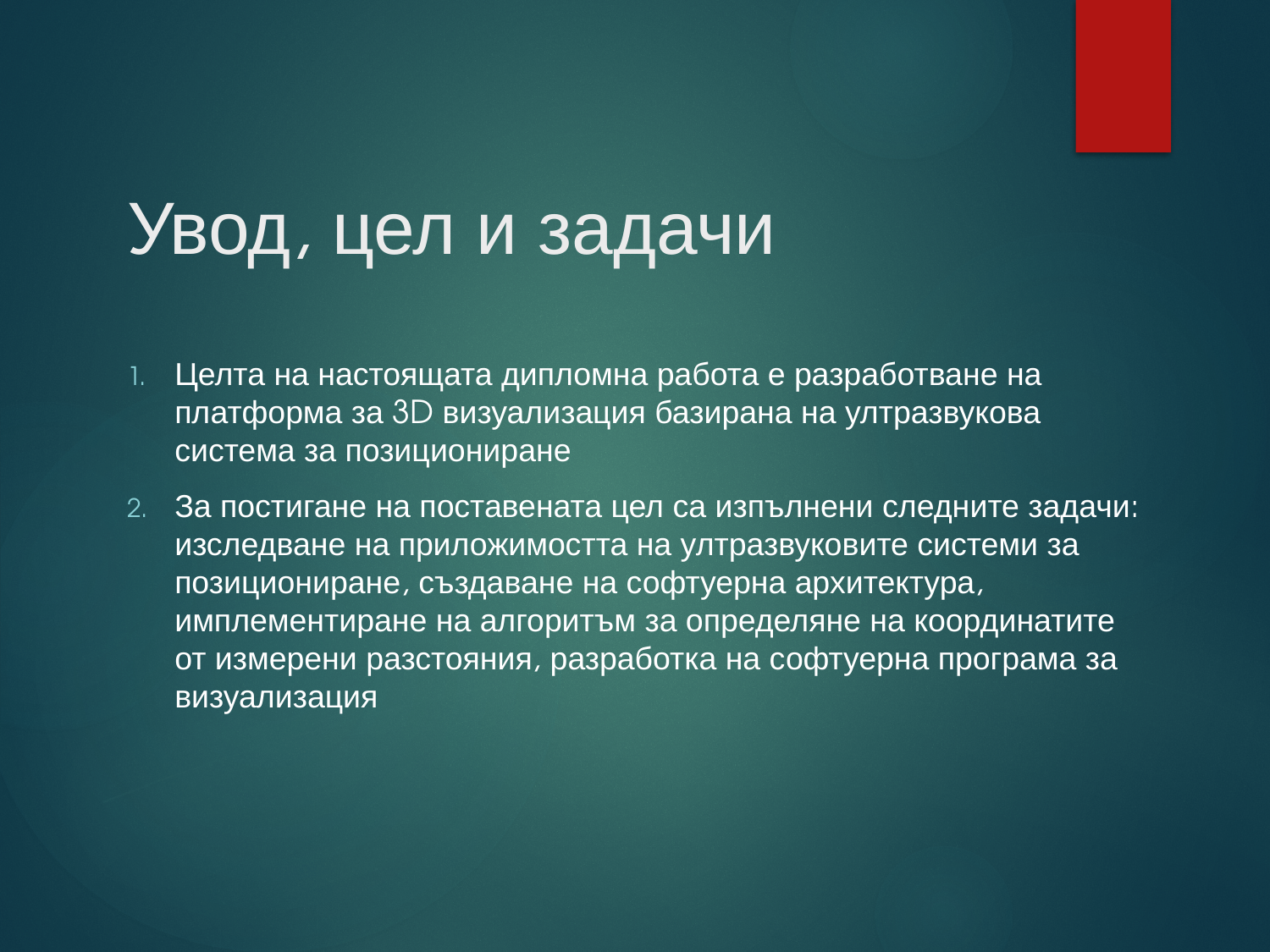

# Увод, цел и задачи
Целта на настоящата дипломна работа е разработване на платформа за 3D визуализация базирана на ултразвукова система за позициониране
За постигане на поставената цел са изпълнени следните задачи:
изследване на приложимостта на ултразвуковите системи за позициониране, създаване на софтуерна архитектура, имплементиране на алгоритъм за определяне на координатите от измерени разстояния, разработка на софтуерна програма за визуализация